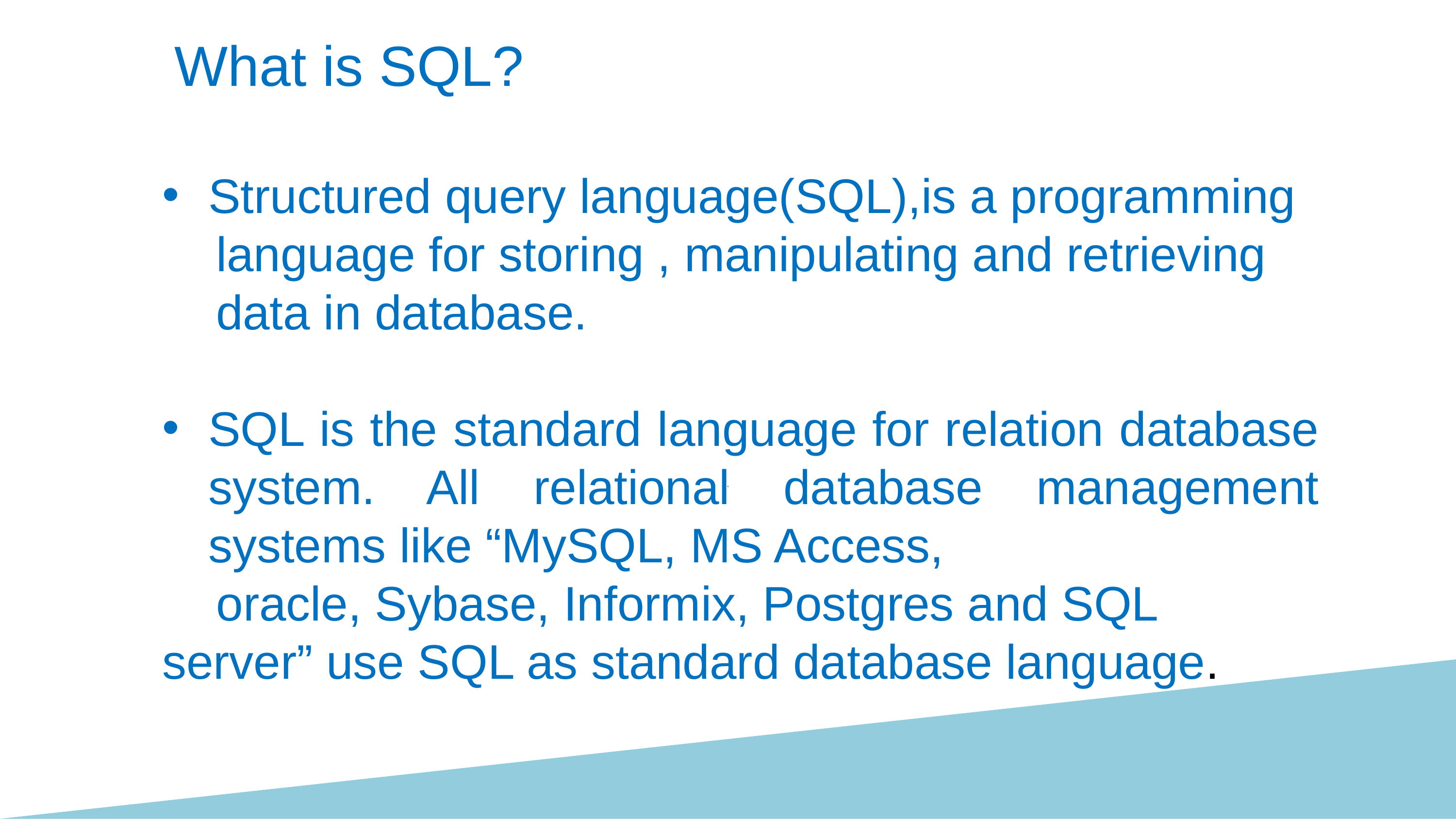

What is SQL?
Structured query language(SQL),is a programming
    language for storing , manipulating and retrieving
    data in database.

SQL is the standard language for relation database system. All relational database management systems like “MySQL, MS Access,
    oracle, Sybase, Informix, Postgres and SQL             server” use SQL as standard database language.

.